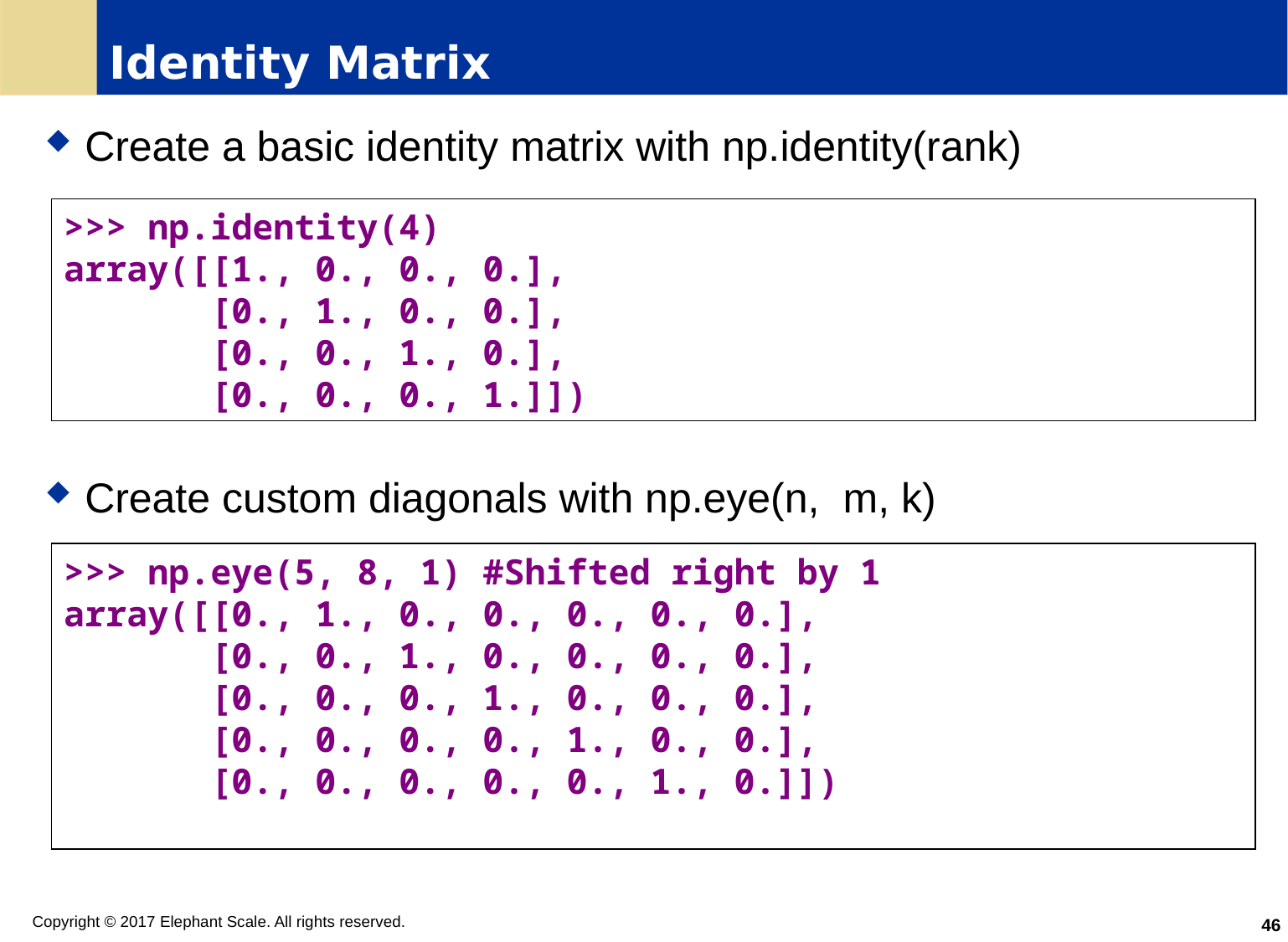

# Identity Matrix
Create a basic identity matrix with np.identity(rank)

Create custom diagonals with np.eye(n,  m, k)
>>> np.identity(4)
array([[1., 0., 0., 0.],
       [0., 1., 0., 0.],
       [0., 0., 1., 0.],
       [0., 0., 0., 1.]])
>>> np.eye(5, 8, 1) #Shifted right by 1
array([[0., 1., 0., 0., 0., 0., 0.],
       [0., 0., 1., 0., 0., 0., 0.],
       [0., 0., 0., 1., 0., 0., 0.],
       [0., 0., 0., 0., 1., 0., 0.],
       [0., 0., 0., 0., 0., 1., 0.]])

46
Copyright © 2017 Elephant Scale. All rights reserved.